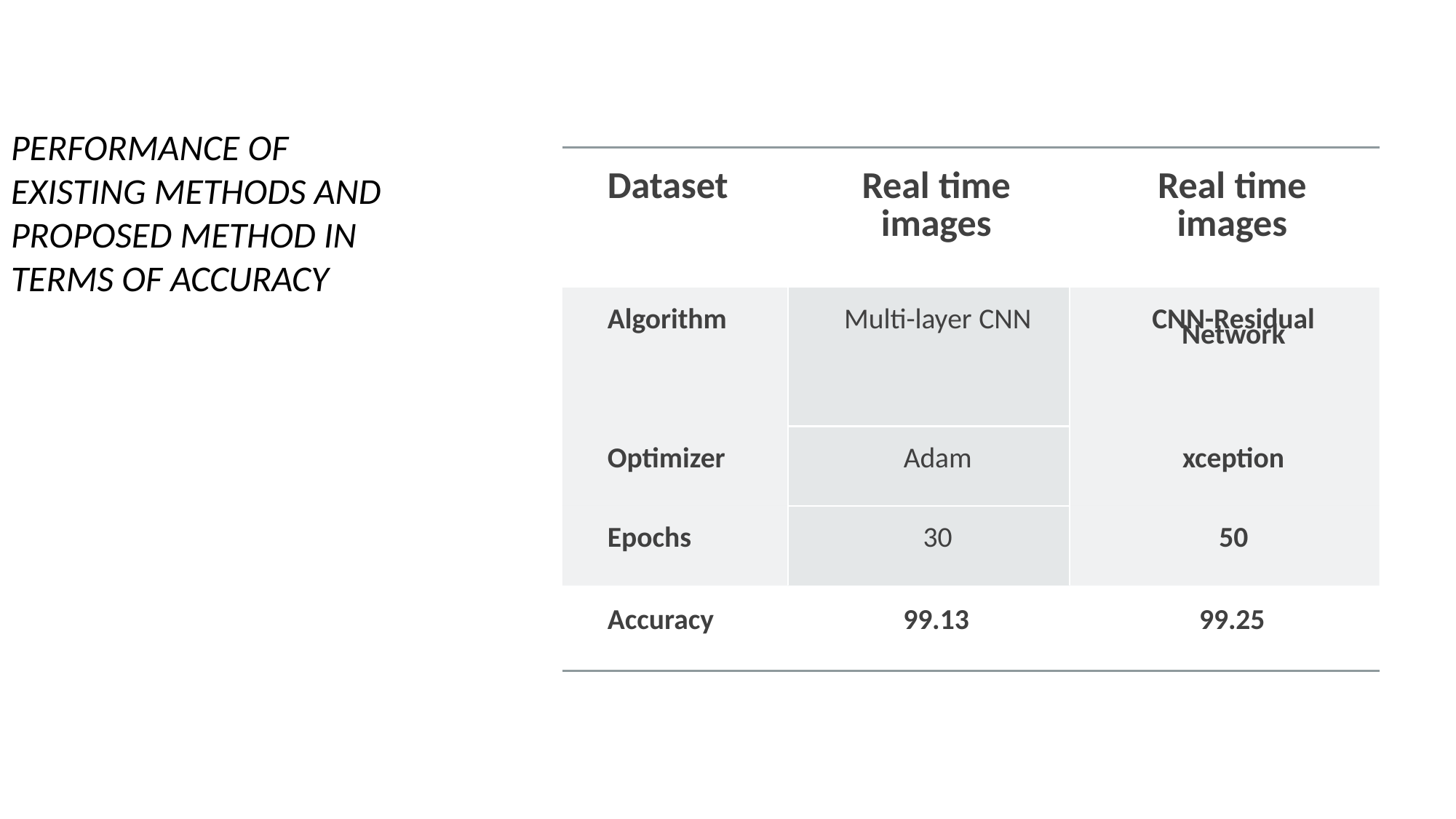

# Performance of Existing methods and proposed method in terms of accuracy
| Dataset | Real time images | Real time images |
| --- | --- | --- |
| Algorithm | Multi-layer CNN | CNN-Residual Network |
| Optimizer | Adam | xception |
| Epochs | 30 | 50 |
| Accuracy | 99.13 | 99.25 |
12